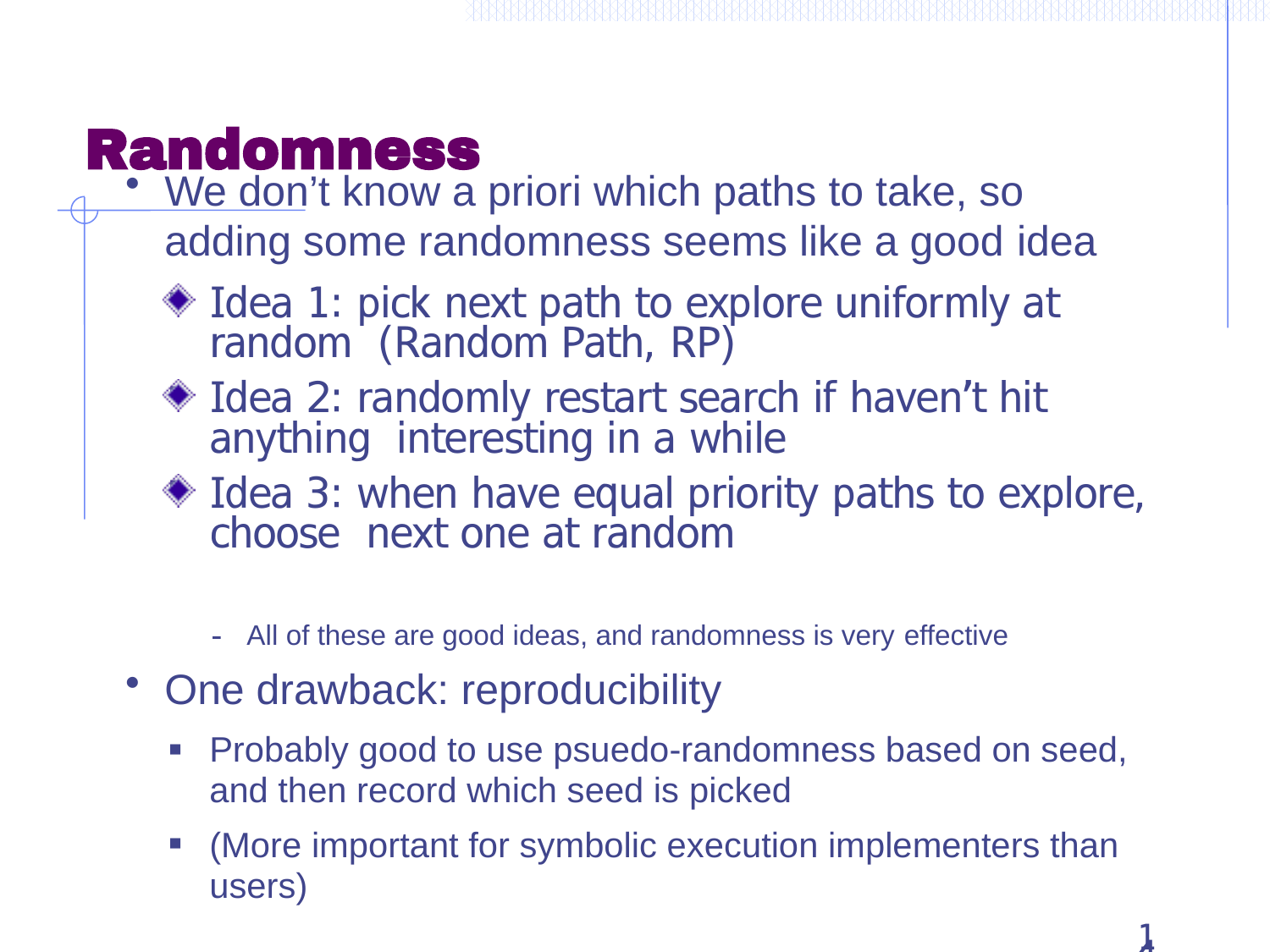

# Randomness
We don’t know a priori which paths to take, so  adding some randomness seems like a good idea
Idea 1: pick next path to explore uniformly at random  (Random Path, RP)
Idea 2: randomly restart search if haven’t hit anything  interesting in a while
Idea 3: when have equal priority paths to explore, choose  next one at random
■
■
■
-
All of these are good ideas, and randomness is very effective
One drawback: reproducibility
Probably good to use psuedo-randomness based on seed,  and then record which seed is picked
(More important for symbolic execution implementers than  users)
■
■
14